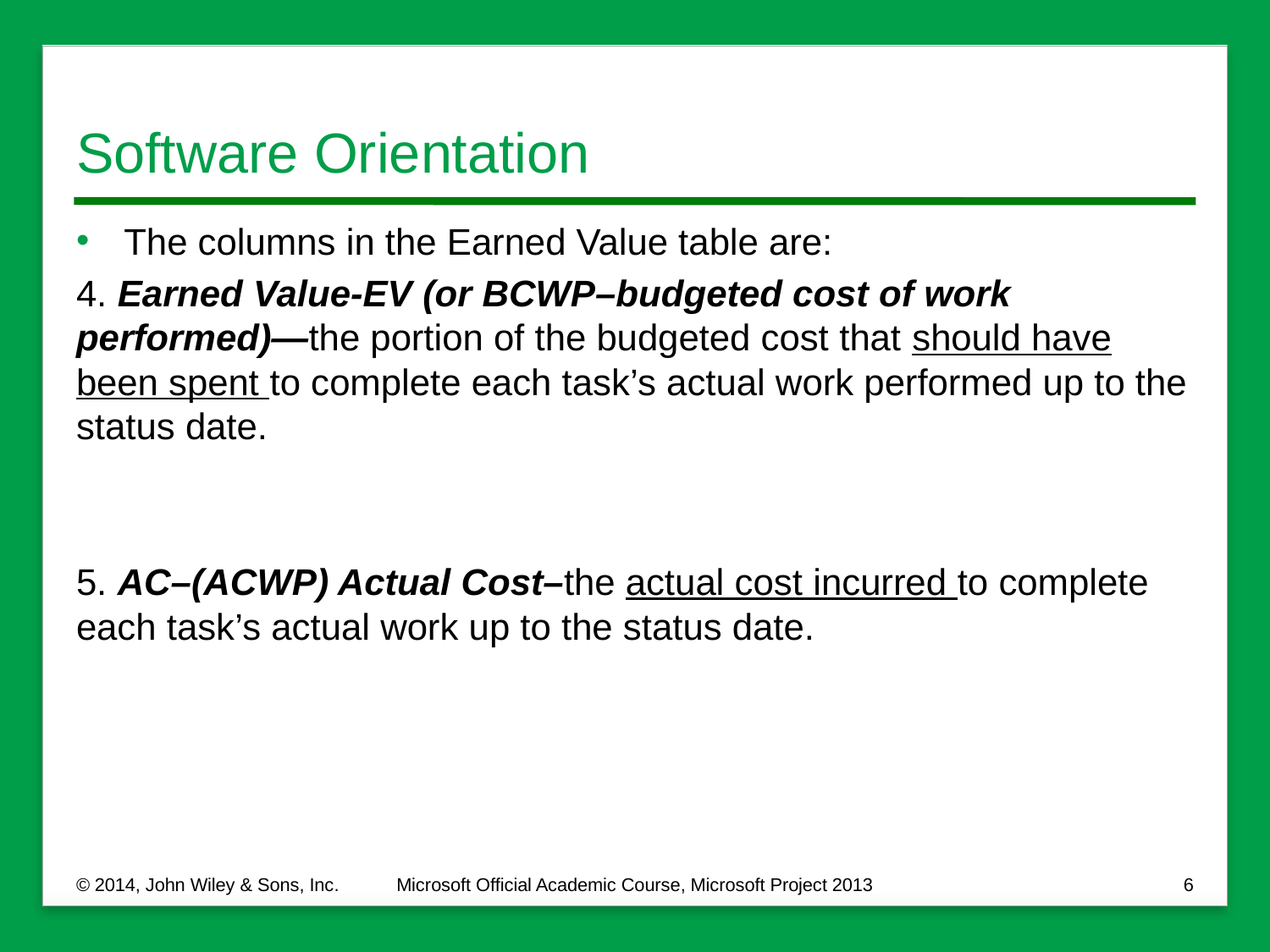

# Software Orientation
The columns in the Earned Value table are:
4. Earned Value-EV (or BCWP–budgeted cost of work performed)—the portion of the budgeted cost that should have been spent to complete each task’s actual work performed up to the status date.

5. AC–(ACWP) Actual Cost–the actual cost incurred to complete each task’s actual work up to the status date.

© 2014, John Wiley & Sons, Inc.
Microsoft Official Academic Course, Microsoft Project 2013
6